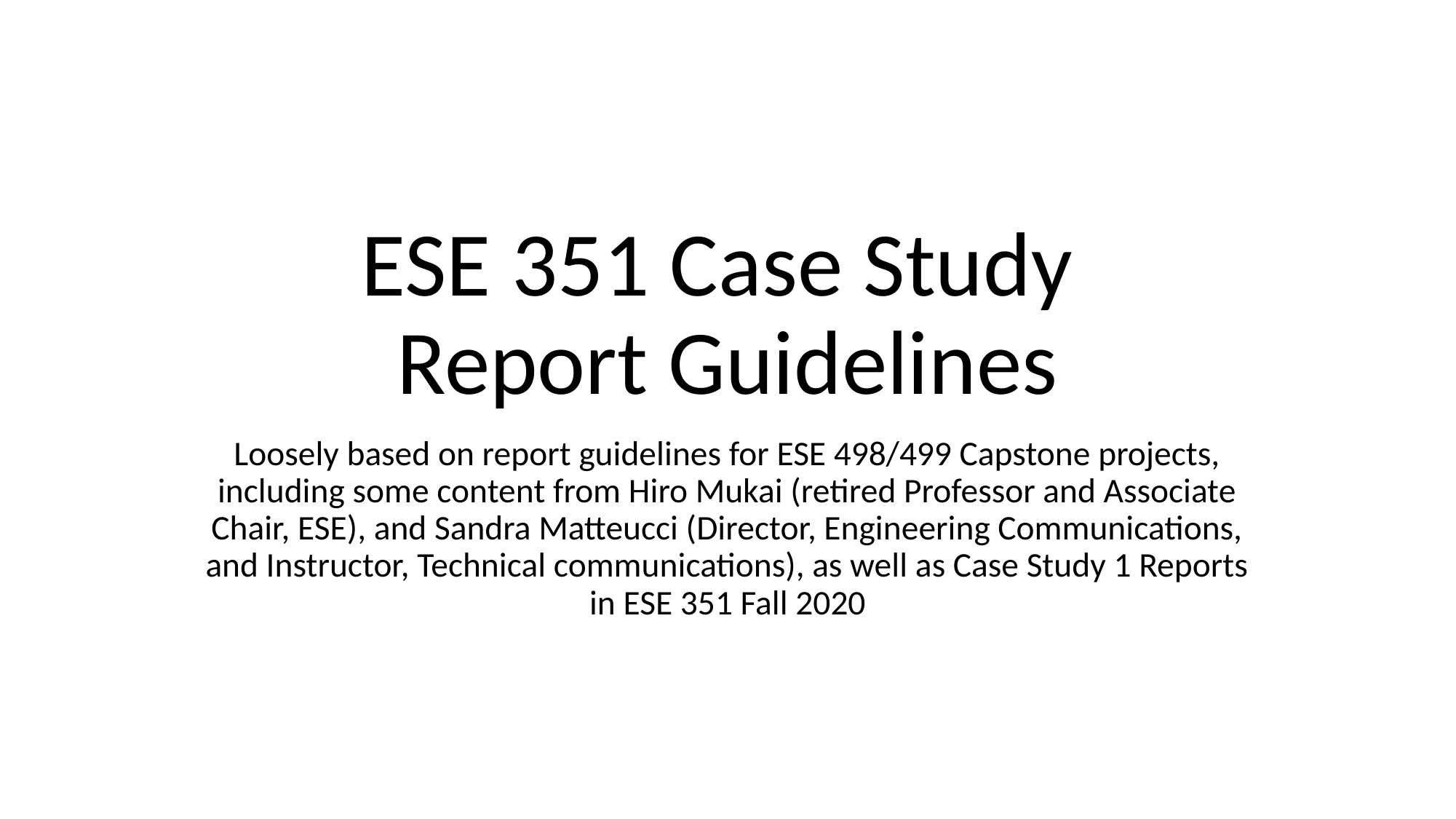

# ESE 351 Case Study Report Guidelines
Loosely based on report guidelines for ESE 498/499 Capstone projects, including some content from Hiro Mukai (retired Professor and Associate Chair, ESE), and Sandra Matteucci (Director, Engineering Communications, and Instructor, Technical communications), as well as Case Study 1 Reports in ESE 351 Fall 2020